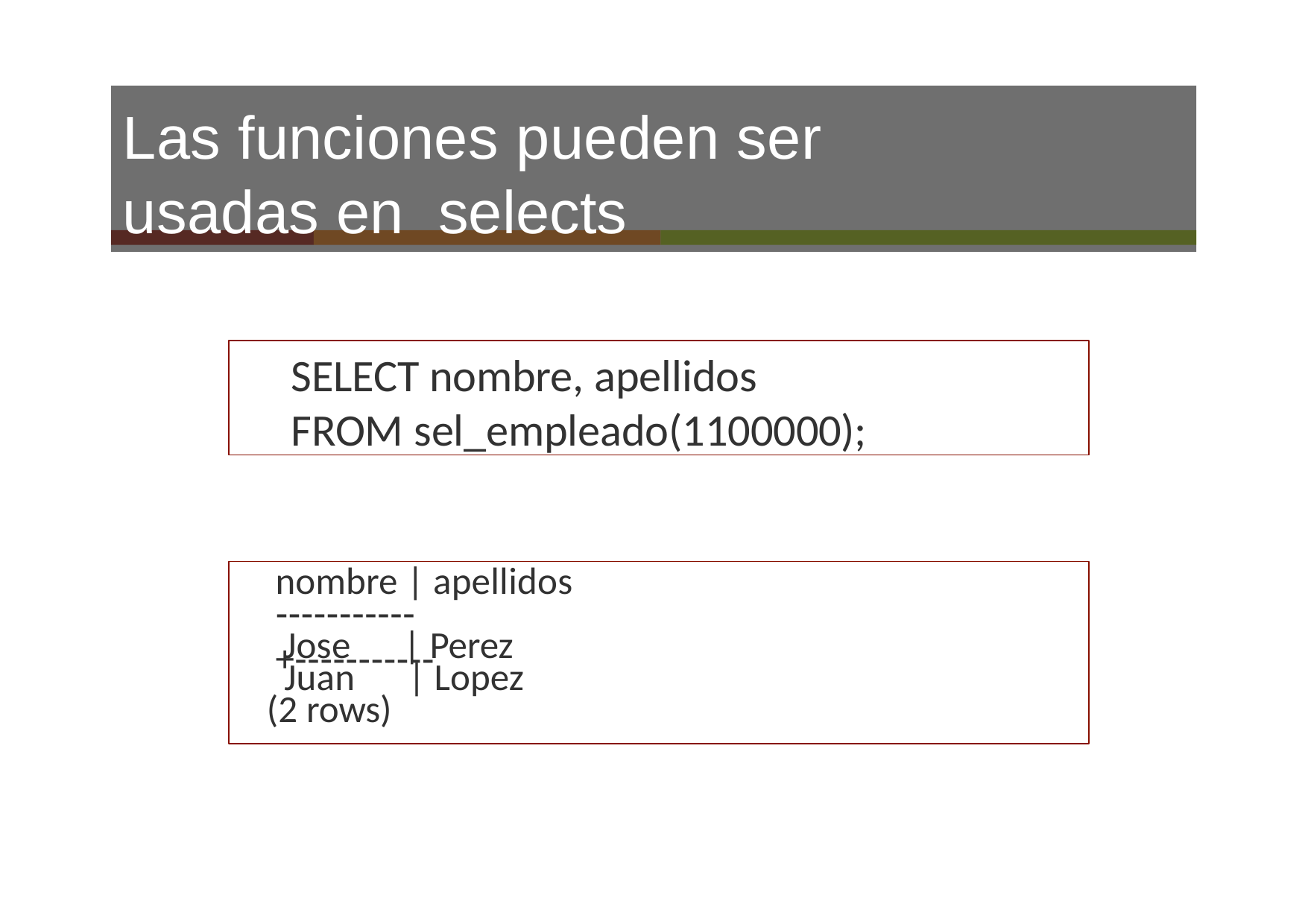

# Las funciones pueden ser usadas en  selects
SELECT nombre, apellidos  FROM sel_empleado(1100000);
nombre | apellidos

‐‐‐‐‐‐‐‐‐‐‐+‐‐‐‐‐‐‐‐‐‐‐
Jose
| Perez
Juan
| Lopez
(2 rows)